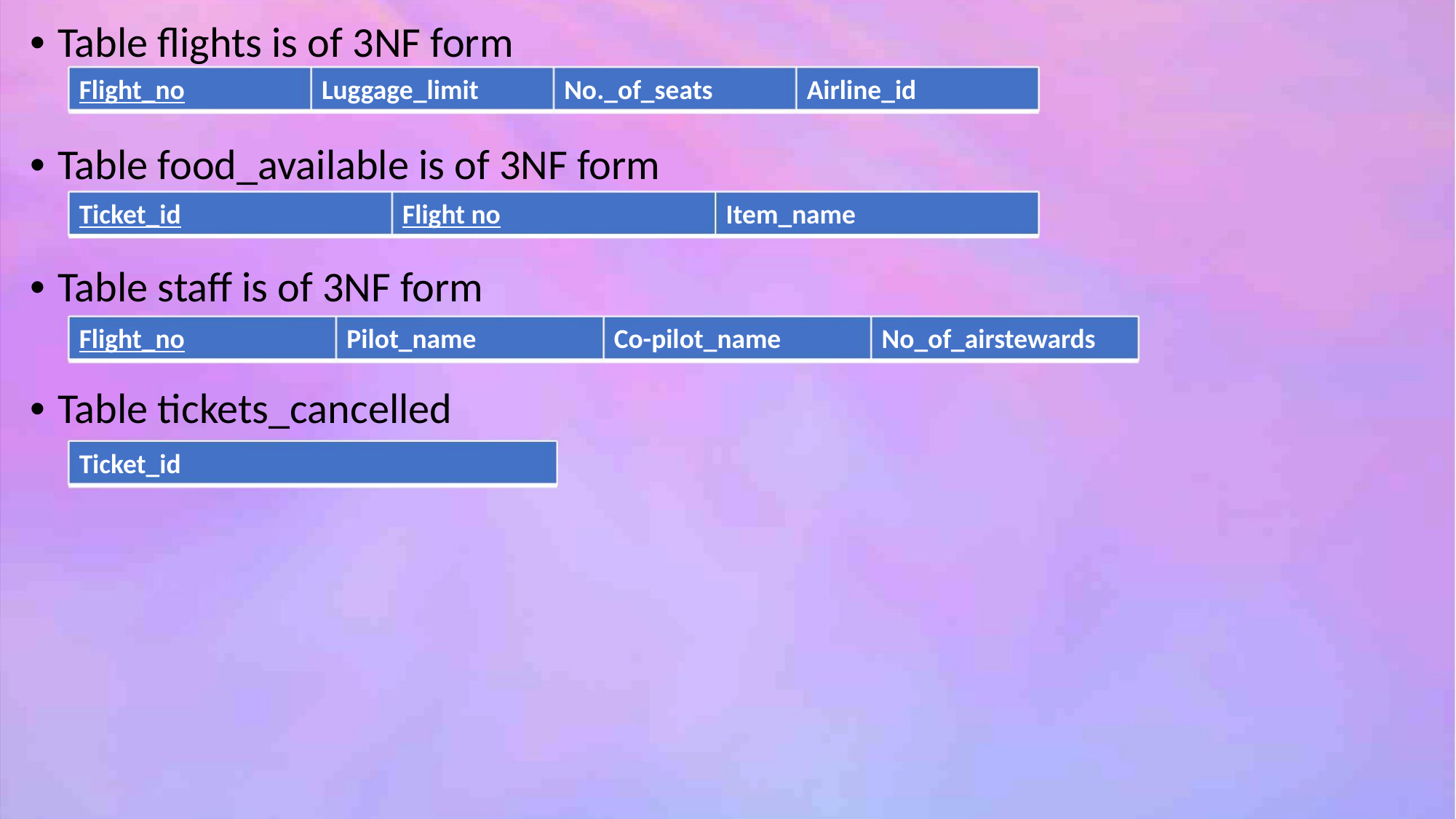

• Table flights is of 3NF form
Flight_no
Luggage_limit
No._of_seats
Airline_id
• Table food_available is of 3NF form
Ticket_id
Flight no
Item_name
• Table staff is of 3NF form
Flight_no
Pilot_name
Co-pilot_name
No_of_airstewards
• Table tickets_cancelled
Ticket_id